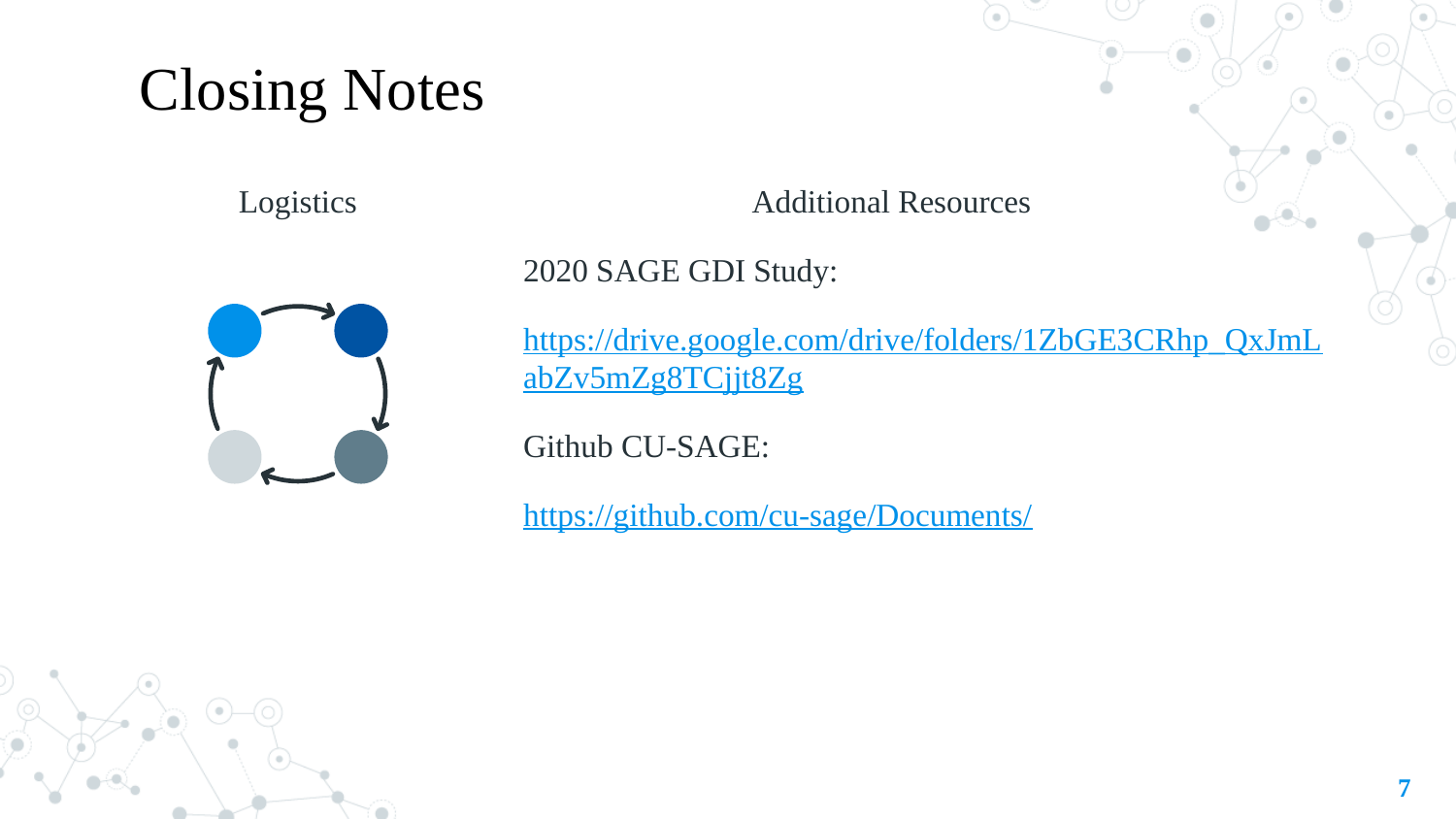

# Closing Notes
Additional Resources
2020 SAGE GDI Study:
https://drive.google.com/drive/folders/1ZbGE3CRhp_QxJmLabZv5mZg8TCjjt8Zg
Github CU-SAGE:
https://github.com/cu-sage/Documents/

Logistics

7